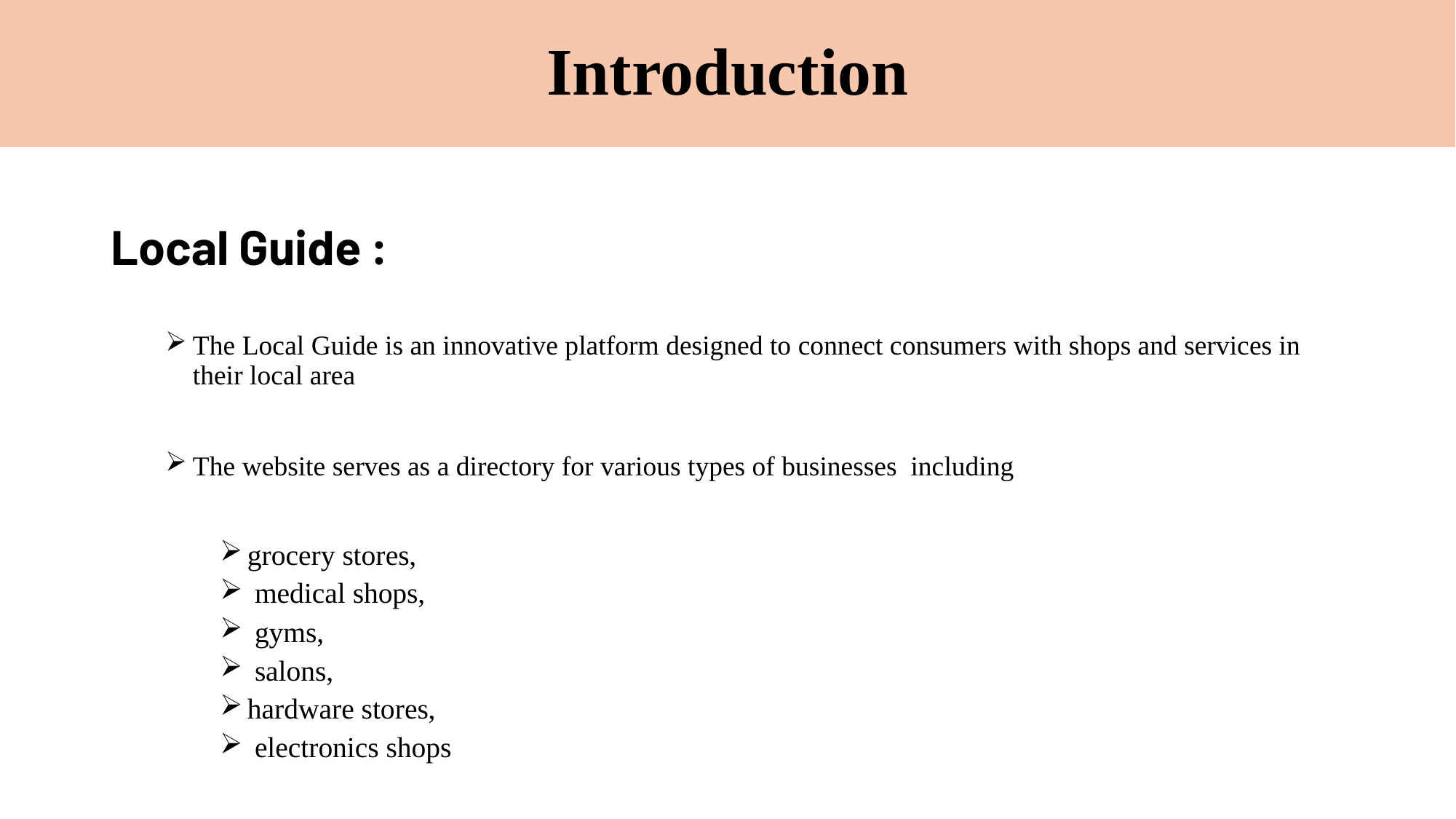

# Introduction
Local Guide :

The Local Guide is an innovative platform designed to connect consumers with shops and services in their local area

The website serves as a directory for various types of businesses  including

grocery stores,
 medical shops,
 gyms,
 salons,
hardware stores,
 electronics shops